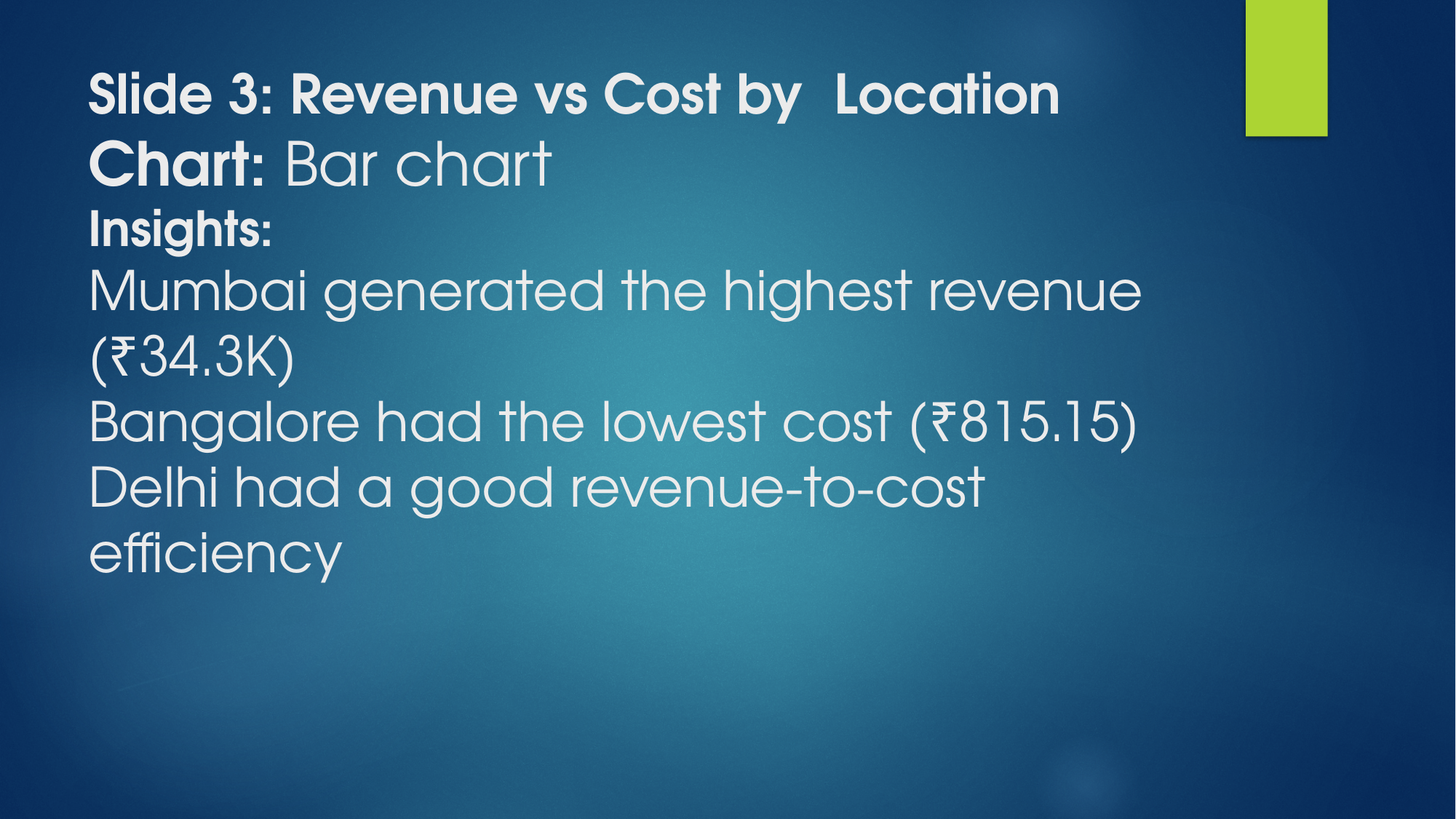

# Slide 3: Revenue vs Cost by  Location Chart: Bar chart Insights: Mumbai generated the highest revenue (₹34.3K) Bangalore had the lowest cost (₹815.15) Delhi had a good revenue-to-cost efficiency